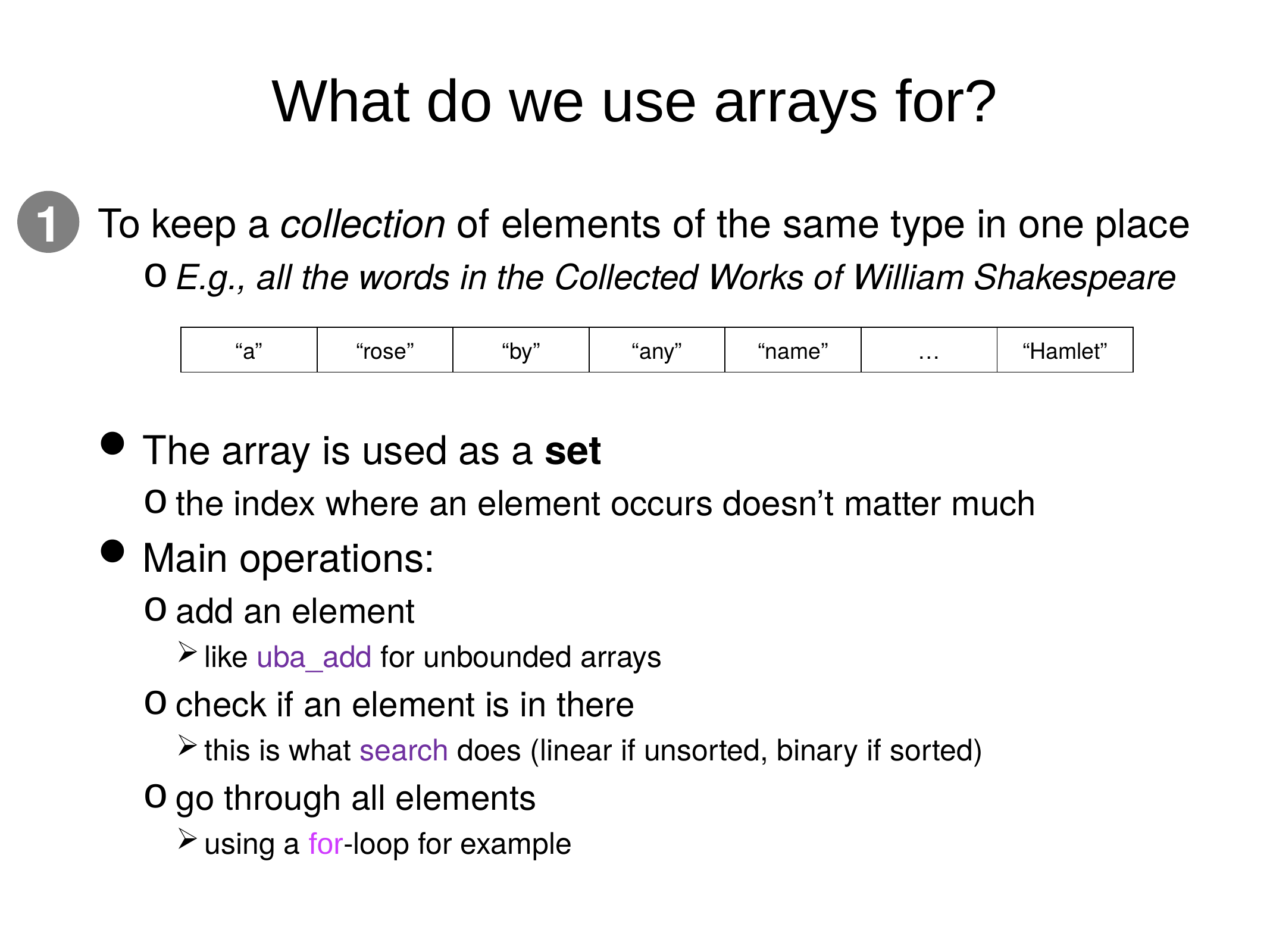

# What do we use arrays for?
1
To keep a collection of elements of the same type in one place
E.g., all the words in the Collected Works of William Shakespeare

The array is used as a set
the index where an element occurs doesn’t matter much
Main operations:
add an element
like uba_add for unbounded arrays
check if an element is in there
this is what search does (linear if unsorted, binary if sorted)
go through all elements
using a for-loop for example
| 0 | 1 | 2 | 3 |  |  |  |
| --- | --- | --- | --- | --- | --- | --- |
| “a” | “rose” | “by” | “any” | “name” | … | “Hamlet” |